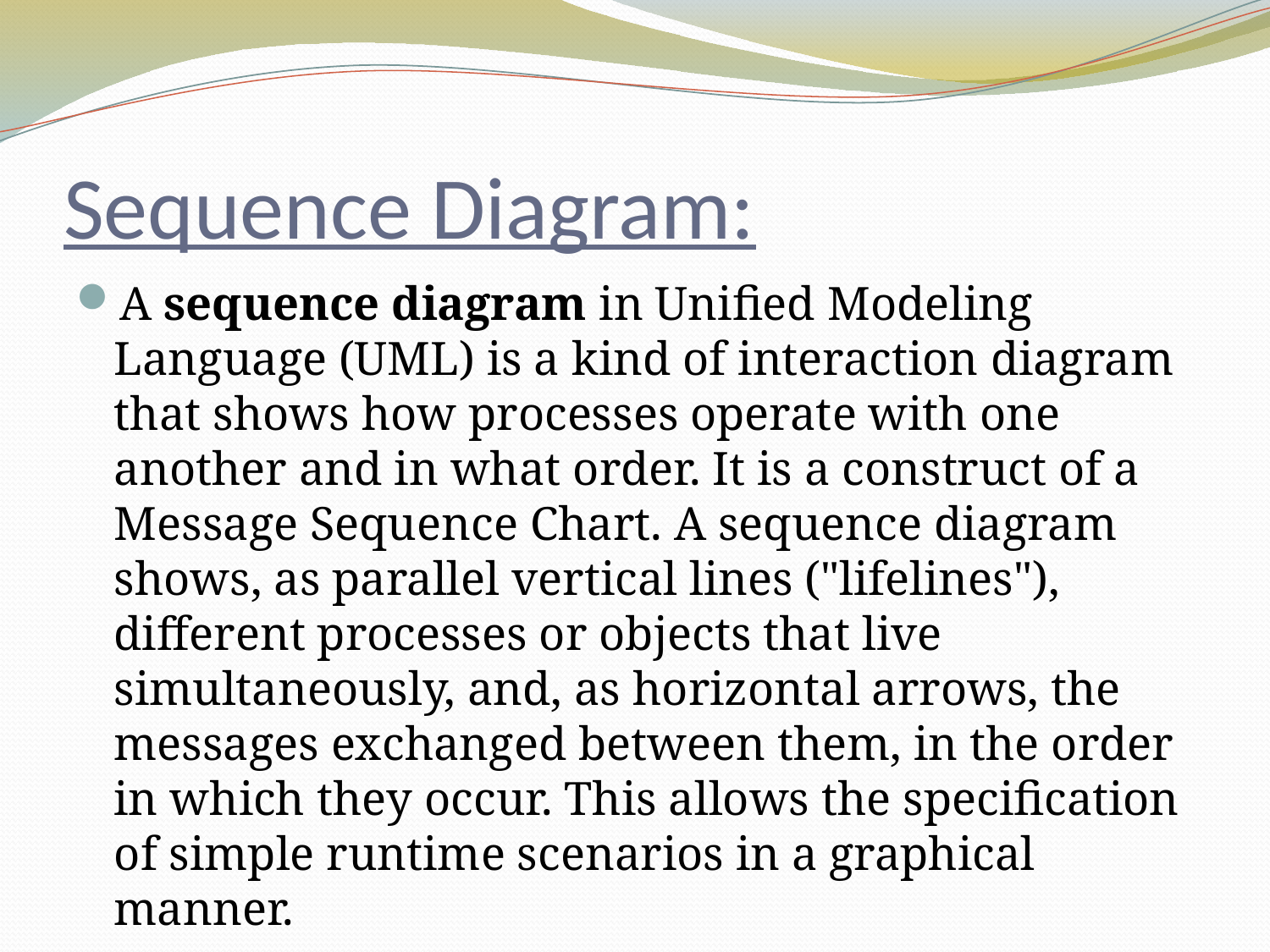

# Sequence Diagram:
A sequence diagram in Unified Modeling Language (UML) is a kind of interaction diagram that shows how processes operate with one another and in what order. It is a construct of a Message Sequence Chart. A sequence diagram shows, as parallel vertical lines ("lifelines"), different processes or objects that live simultaneously, and, as horizontal arrows, the messages exchanged between them, in the order in which they occur. This allows the specification of simple runtime scenarios in a graphical manner.